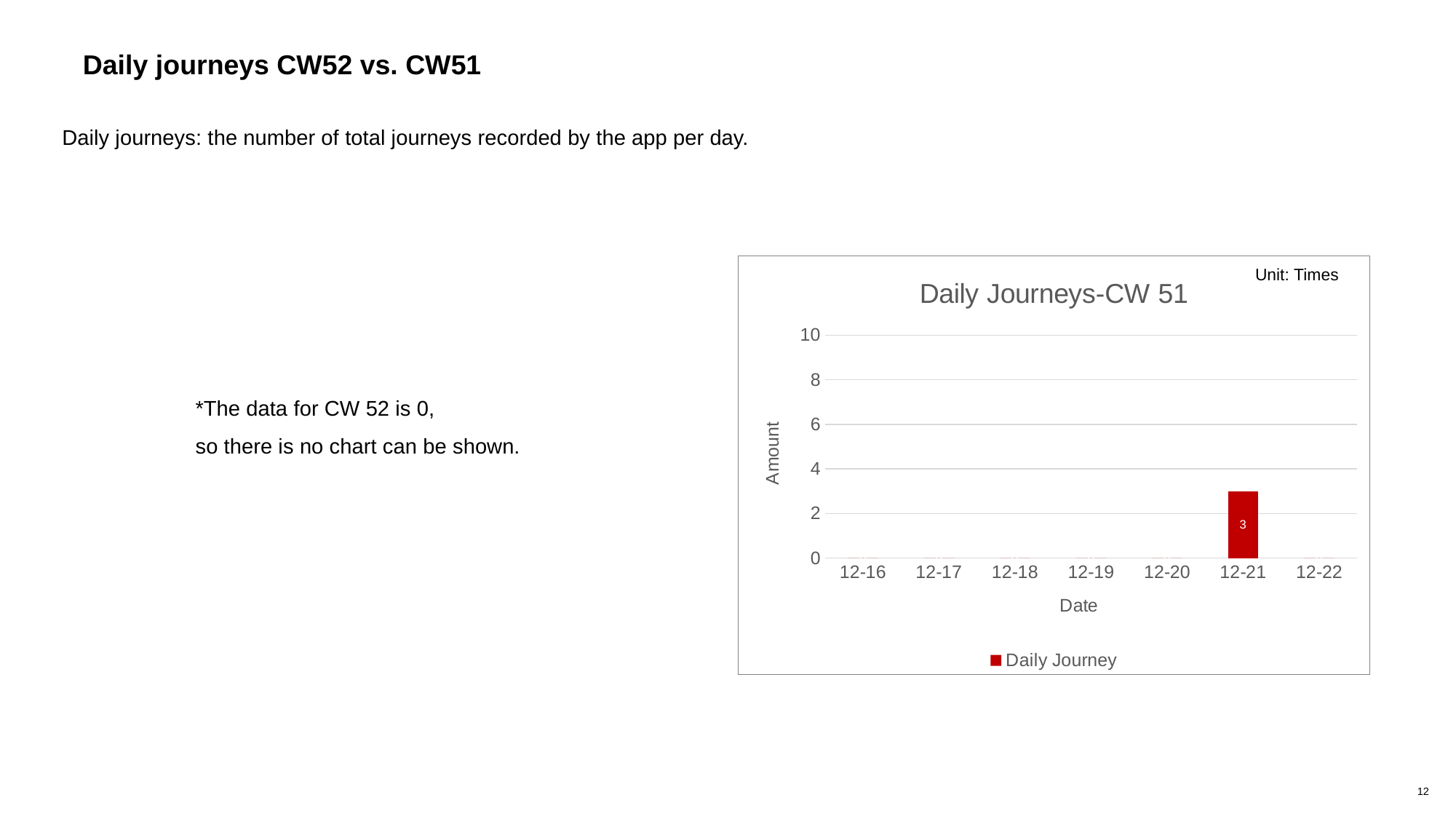

# Daily journeys CW52 vs. CW51
Daily journeys: the number of total journeys recorded by the app per day.

### Chart: Daily Journeys-CW 51

| Category | Daily Journey |
|---|---|
| 43815 | 0.0 |
| 43816 | 0.0 |
| 43817 | 0.0 |
| 43818 | 0.0 |
| 43819 | 0.0 |
| 43820 | 3.0 |
| 43821 | 0.0 |
Unit: Times
*The data for CW 52 is 0,
so there is no chart can be shown.